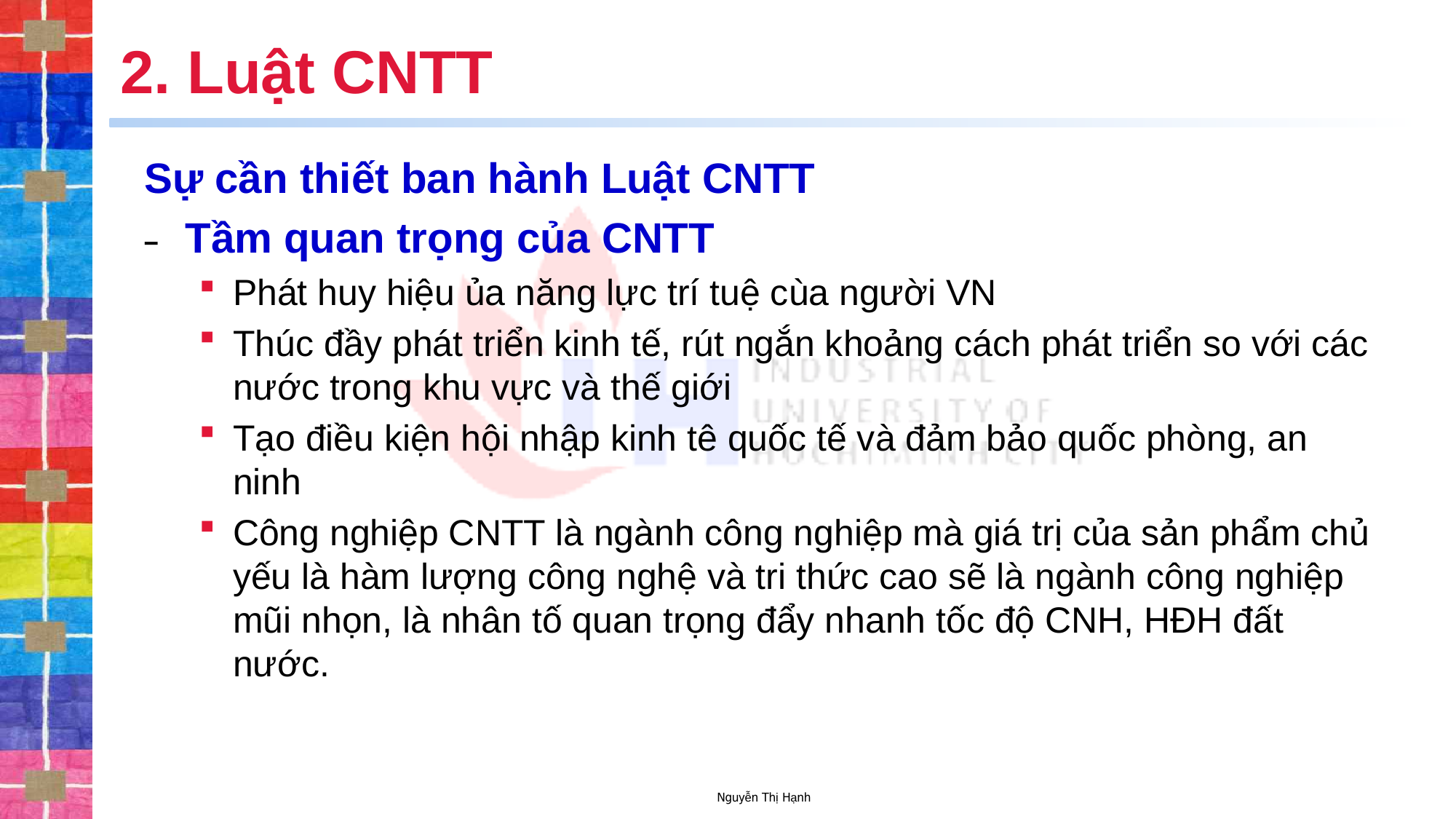

# 2. Luật CNTT
Sự cần thiết ban hành Luật CNTT
Tầm quan trọng của CNTT
Phát huy hiệu ủa năng lực trí tuệ cùa người VN
Thúc đầy phát triển kinh tế, rút ngắn khoảng cách phát triển so với các nước trong khu vực và thế giới
Tạo điều kiện hội nhập kinh tê quốc tế và đảm bảo quốc phòng, an ninh
Công nghiệp CNTT là ngành công nghiệp mà giá trị của sản phẩm chủ yếu là hàm lượng công nghệ và tri thức cao sẽ là ngành công nghiệp mũi nhọn, là nhân tố quan trọng đẩy nhanh tốc độ CNH, HĐH đất nước.

Nguyễn Thị Hạnh